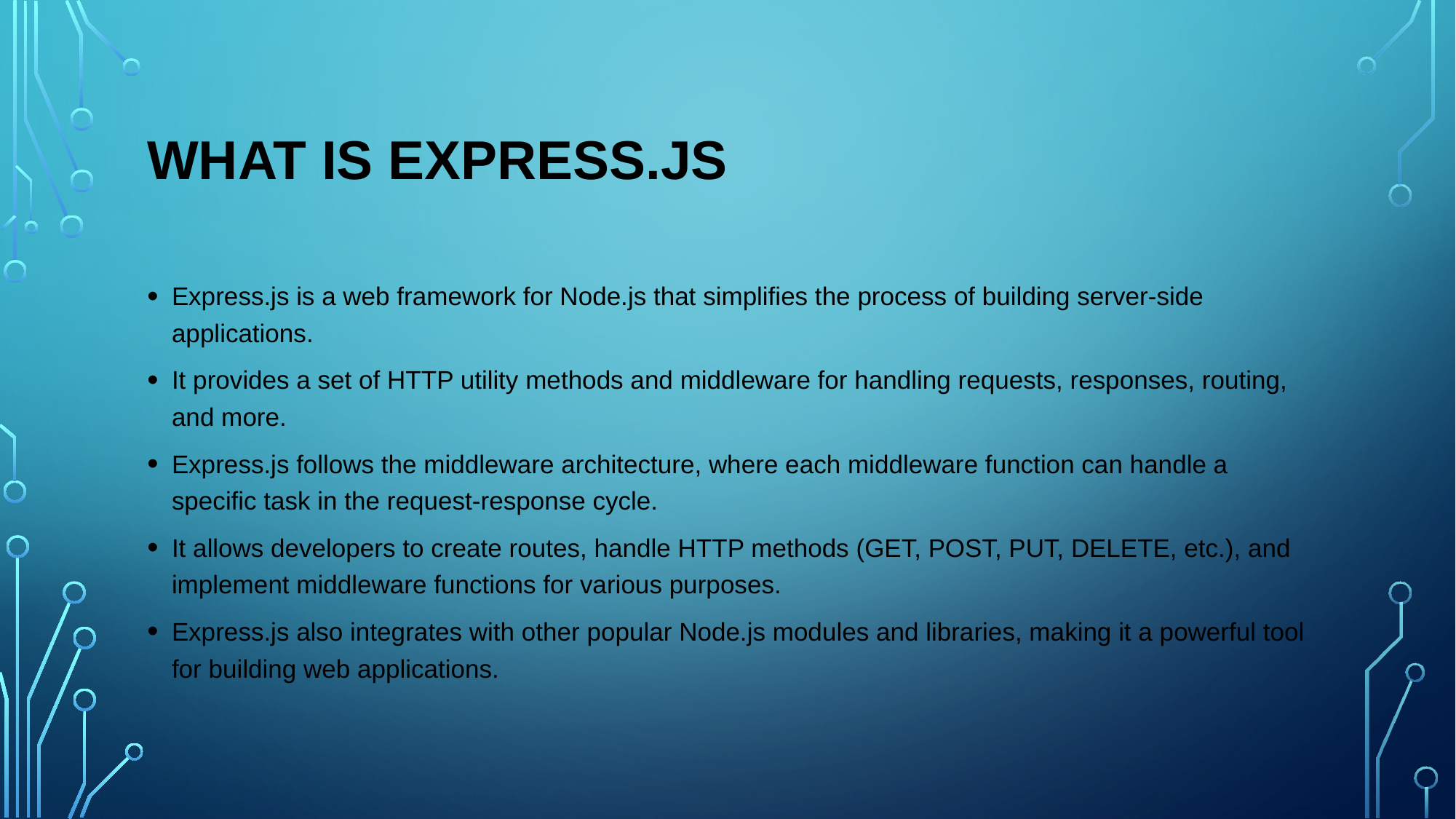

# What is Express.js
Express.js is a web framework for Node.js that simplifies the process of building server-side applications.
It provides a set of HTTP utility methods and middleware for handling requests, responses, routing, and more.
Express.js follows the middleware architecture, where each middleware function can handle a specific task in the request-response cycle.
It allows developers to create routes, handle HTTP methods (GET, POST, PUT, DELETE, etc.), and implement middleware functions for various purposes.
Express.js also integrates with other popular Node.js modules and libraries, making it a powerful tool for building web applications.